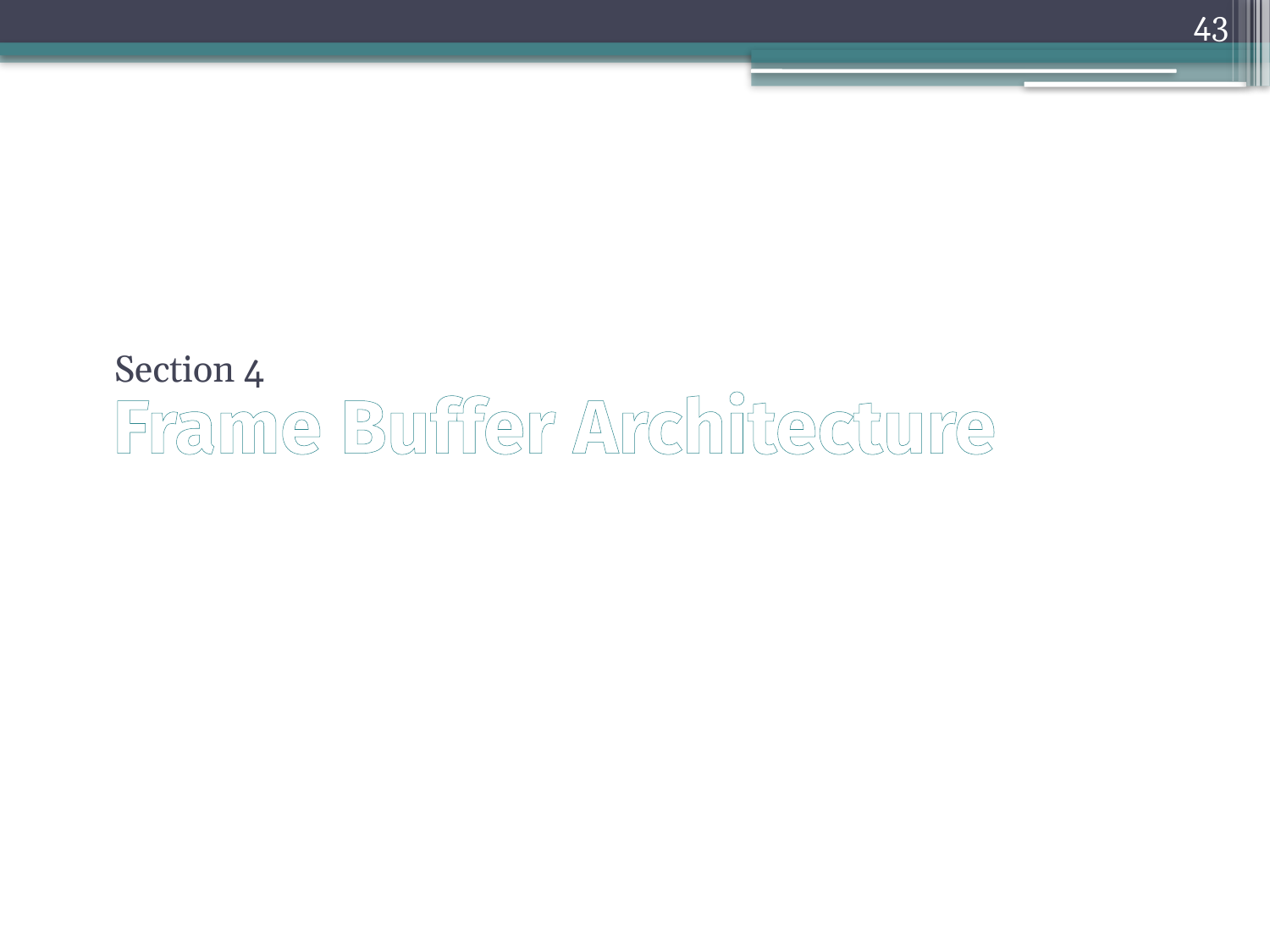

43
# Frame Buffer Architecture
Section 4